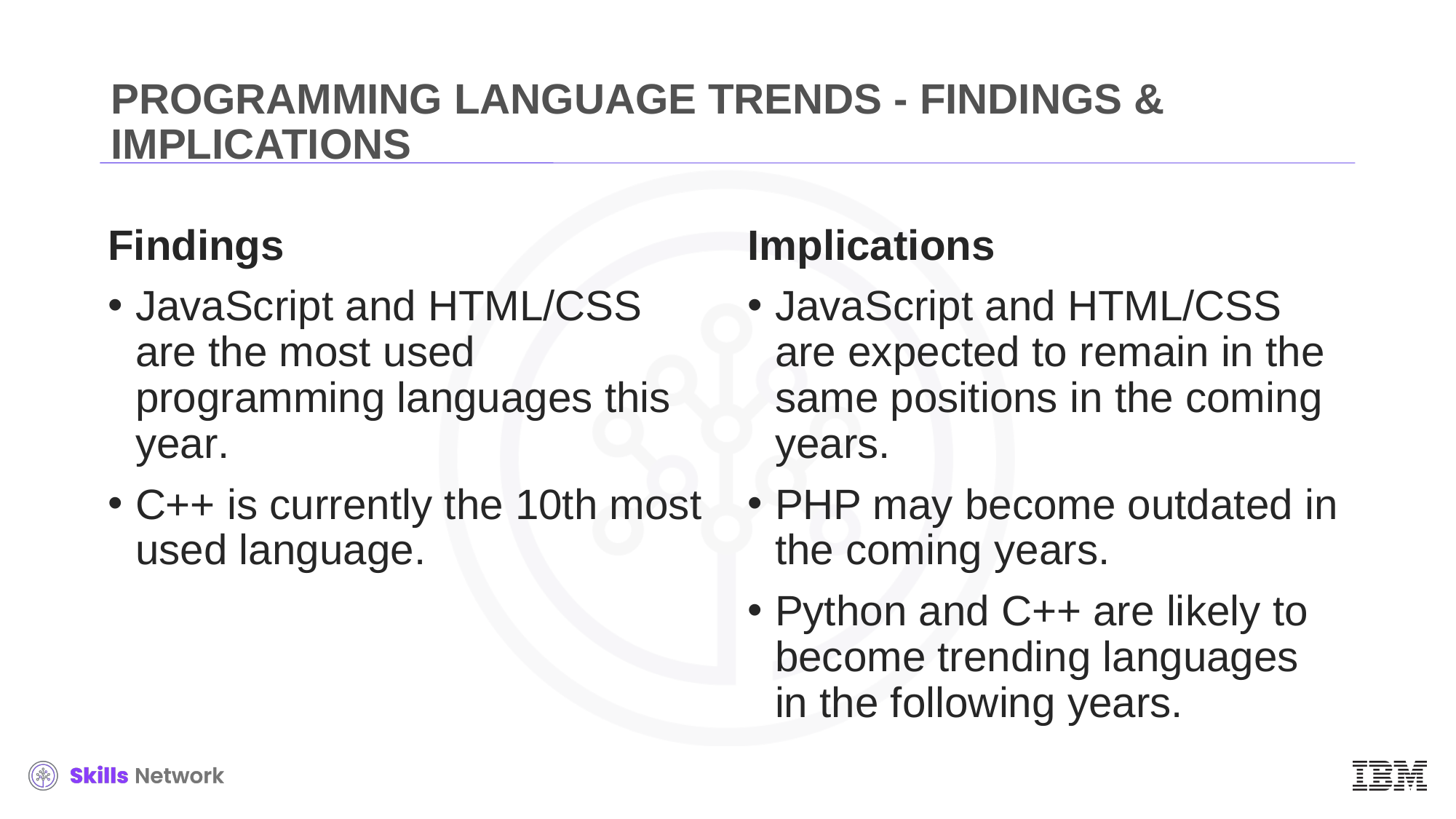

# PROGRAMMING LANGUAGE TRENDS - FINDINGS & IMPLICATIONS
Findings
JavaScript and HTML/CSS are the most used programming languages this year.
C++ is currently the 10th most used language.
Implications
JavaScript and HTML/CSS are expected to remain in the same positions in the coming years.
PHP may become outdated in the coming years.
Python and C++ are likely to become trending languages in the following years.